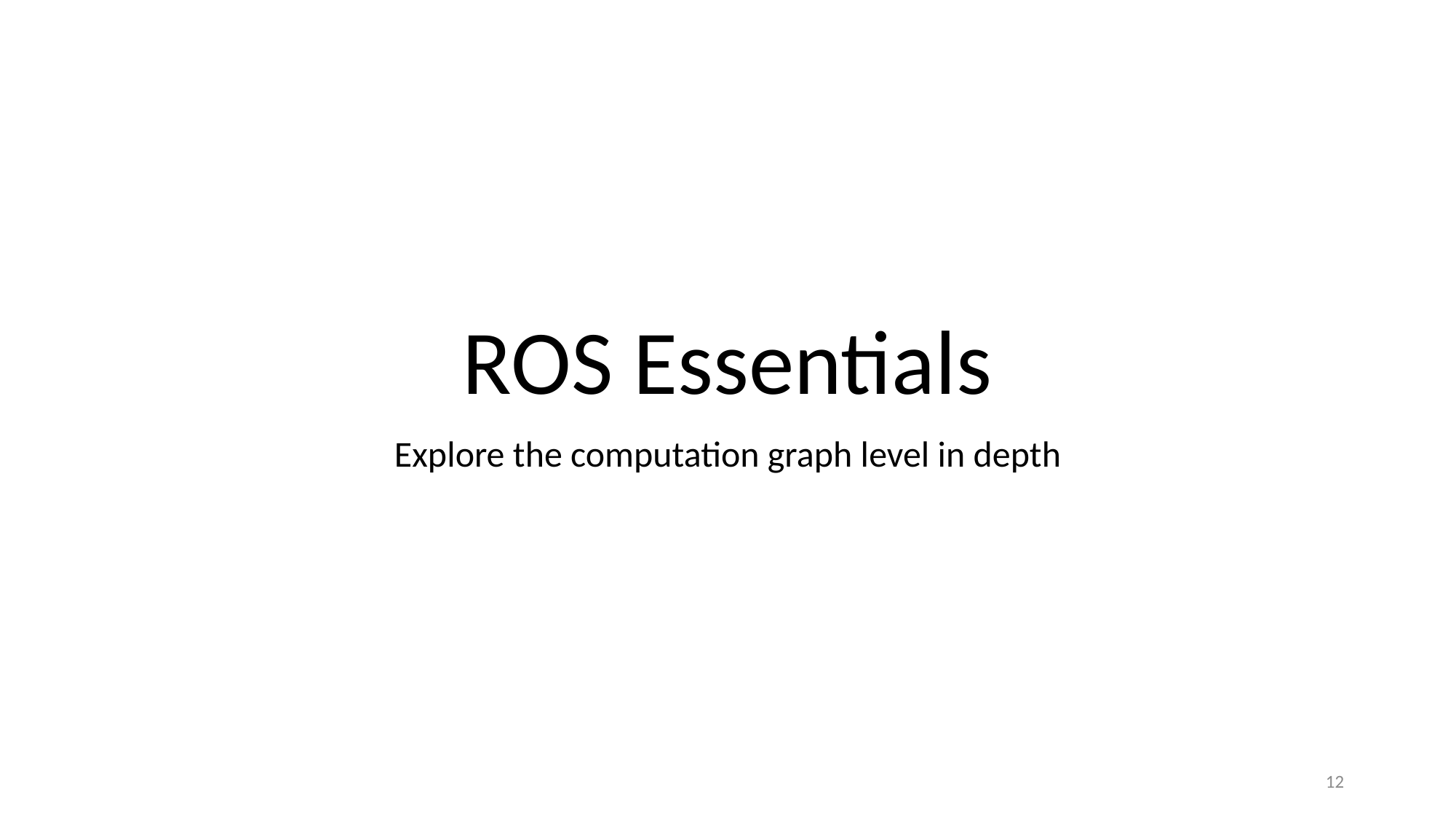

# ROS Essentials
Explore the computation graph level in depth
12